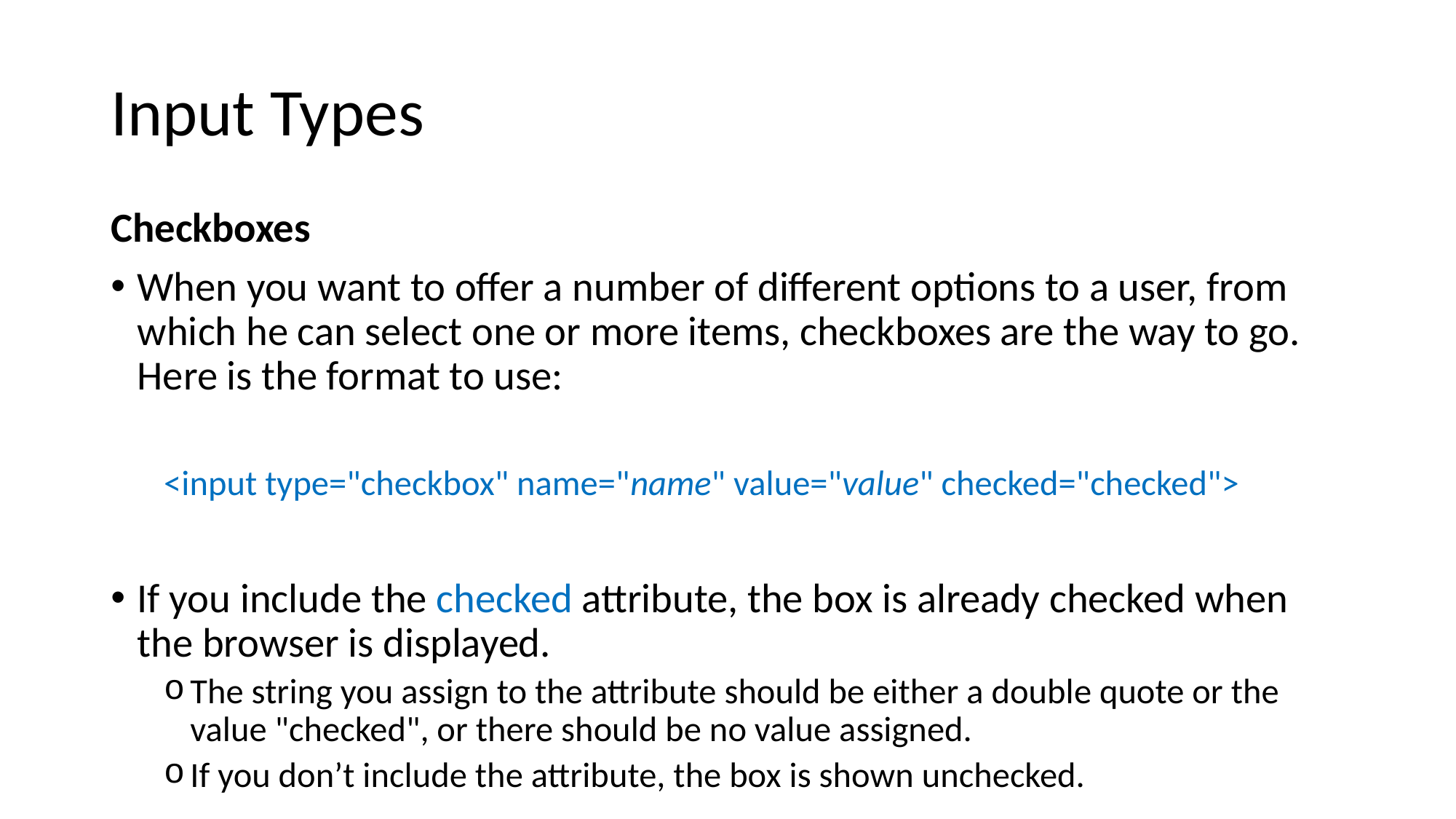

# Input Types
Checkboxes
When you want to offer a number of different options to a user, from which he can select one or more items, checkboxes are the way to go. Here is the format to use:

<input type="checkbox" name="name" value="value" checked="checked">

If you include the checked attribute, the box is already checked when the browser is displayed.
The string you assign to the attribute should be either a double quote or the value "checked", or there should be no value assigned.
If you don’t include the attribute, the box is shown unchecked.